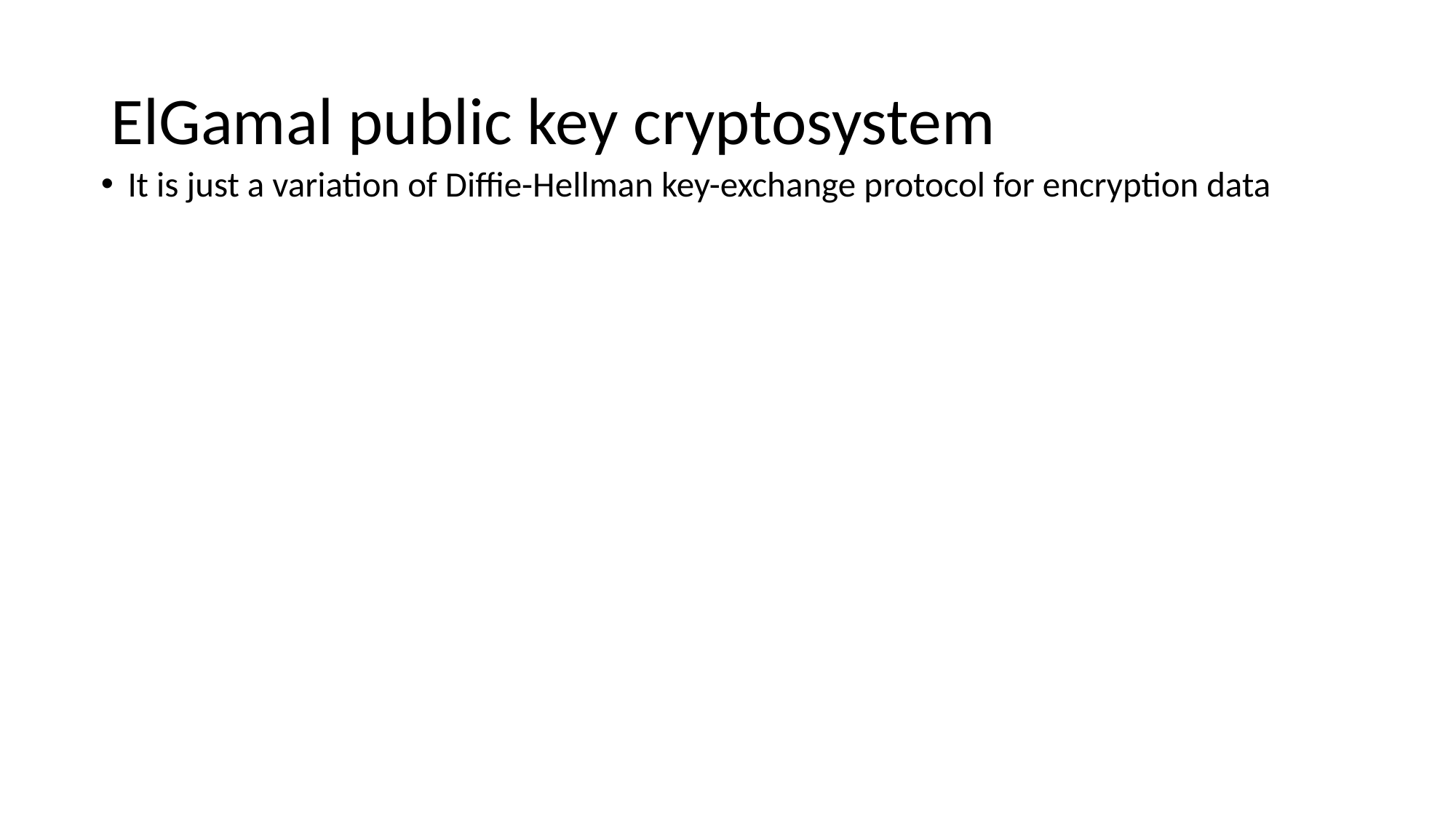

# ElGamal public key cryptosystem
It is just a variation of Diffie-Hellman key-exchange protocol for encryption data